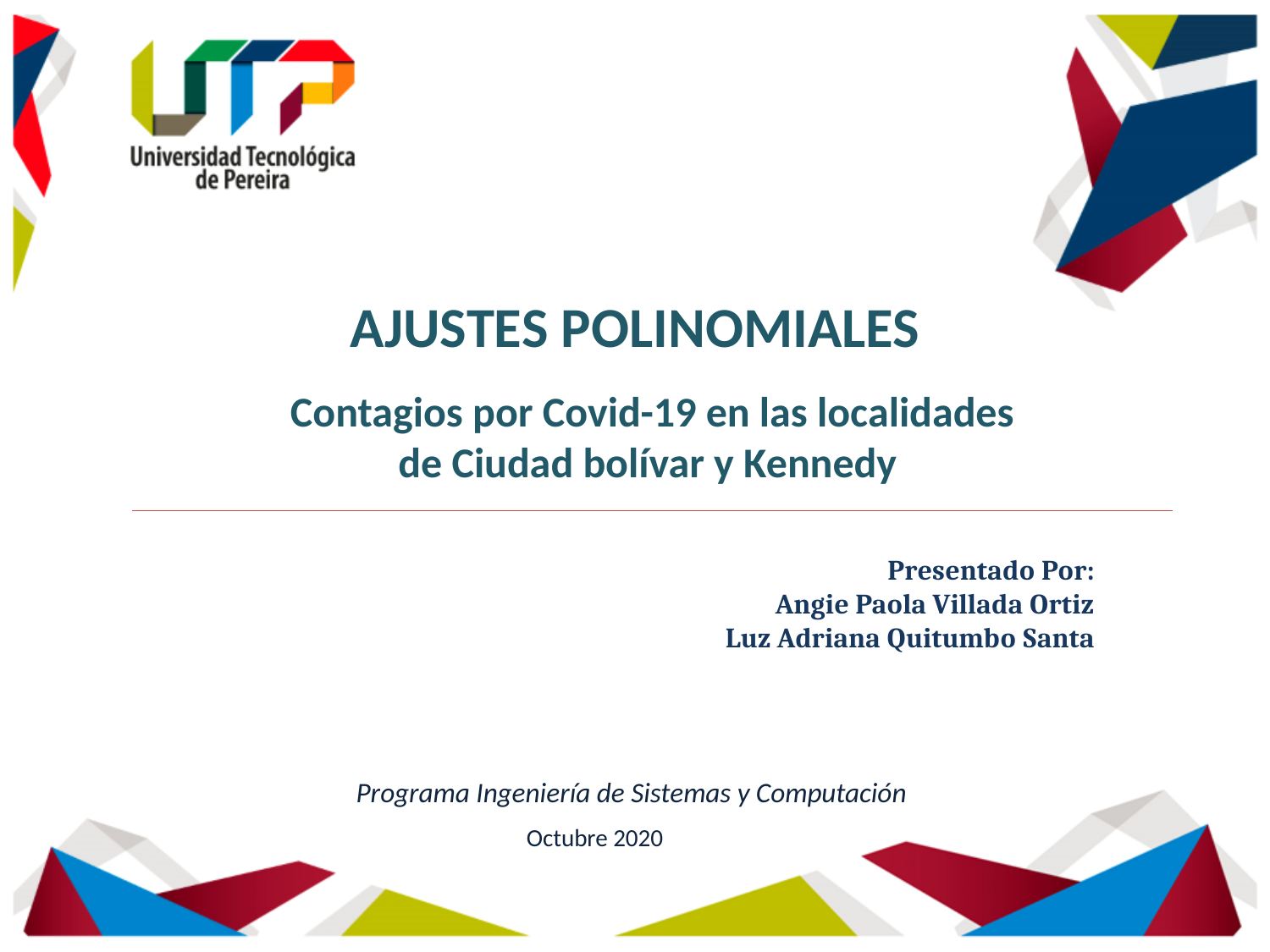

AJUSTES POLINOMIALES
Programa Ingeniería de Sistemas y Computación
Contagios por Covid-19 en las localidades de Ciudad bolívar y Kennedy
Presentado Por:
Angie Paola Villada Ortiz
 Luz Adriana Quitumbo Santa
Octubre 2020